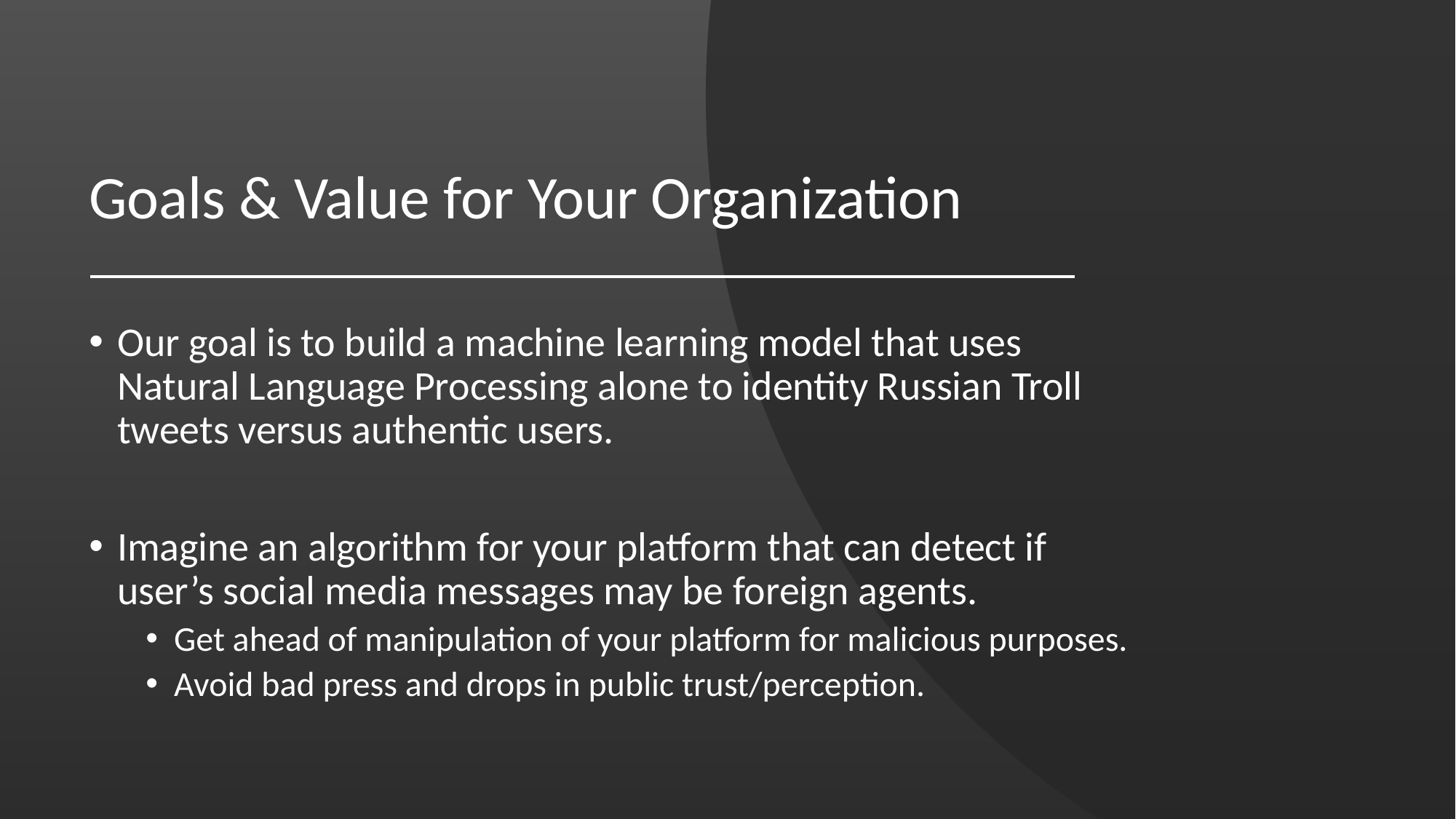

# Goals & Value for Your Organization
Our goal is to build a machine learning model that uses Natural Language Processing alone to identity Russian Troll tweets versus authentic users.

Imagine an algorithm for your platform that can detect if user’s social media messages may be foreign agents.
Get ahead of manipulation of your platform for malicious purposes.
Avoid bad press and drops in public trust/perception.